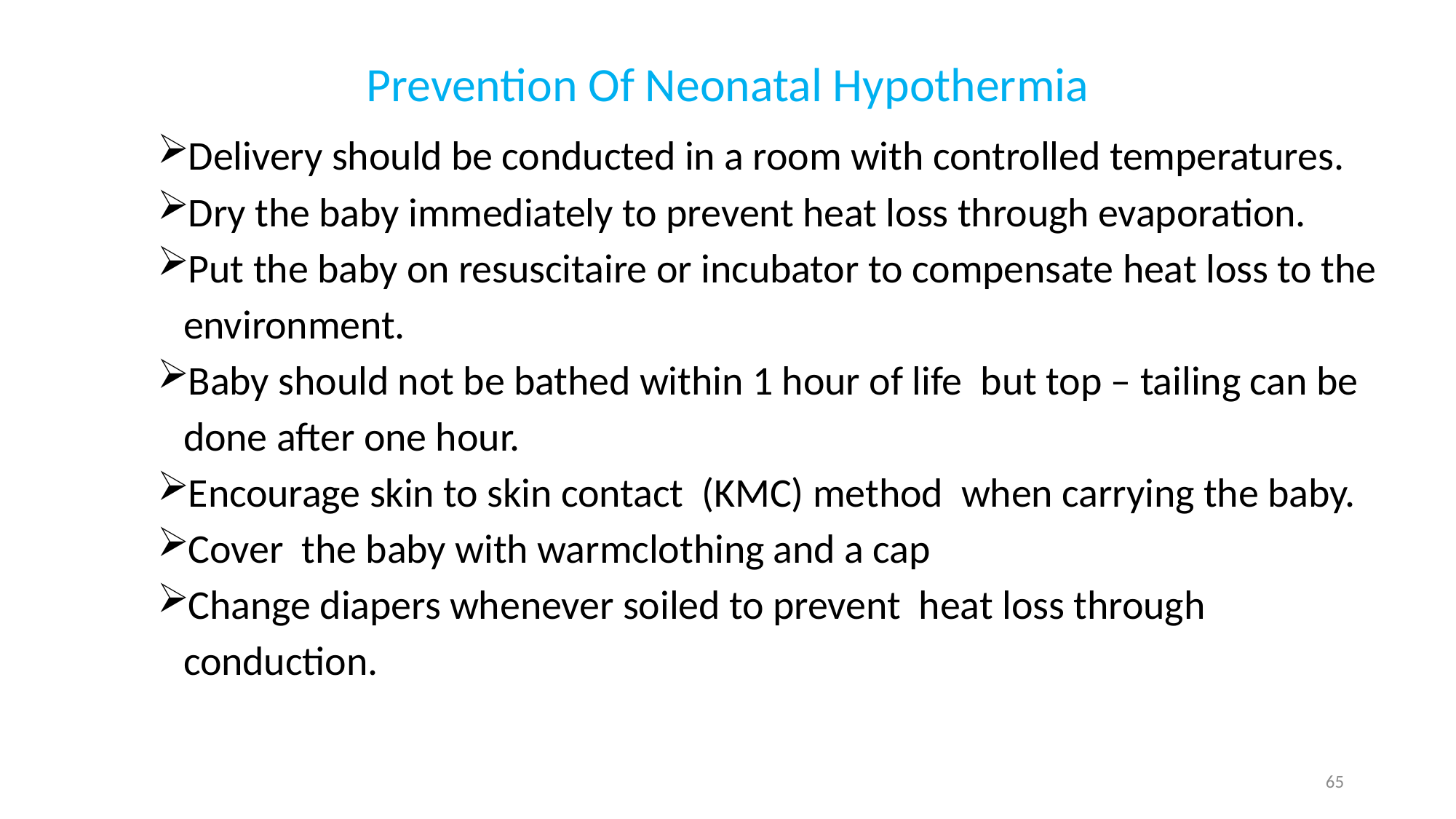

# Prevention Of Neonatal Hypothermia
Delivery should be conducted in a room with controlled temperatures.
Dry the baby immediately to prevent heat loss through evaporation.
Put the baby on resuscitaire or incubator to compensate heat loss to the environment.
Baby should not be bathed within 1 hour of life  but top – tailing can be done after one hour.
Encourage skin to skin contact  (KMC) method  when carrying the baby.
Cover  the baby with warmclothing and a cap
Change diapers whenever soiled to prevent  heat loss through conduction.
65